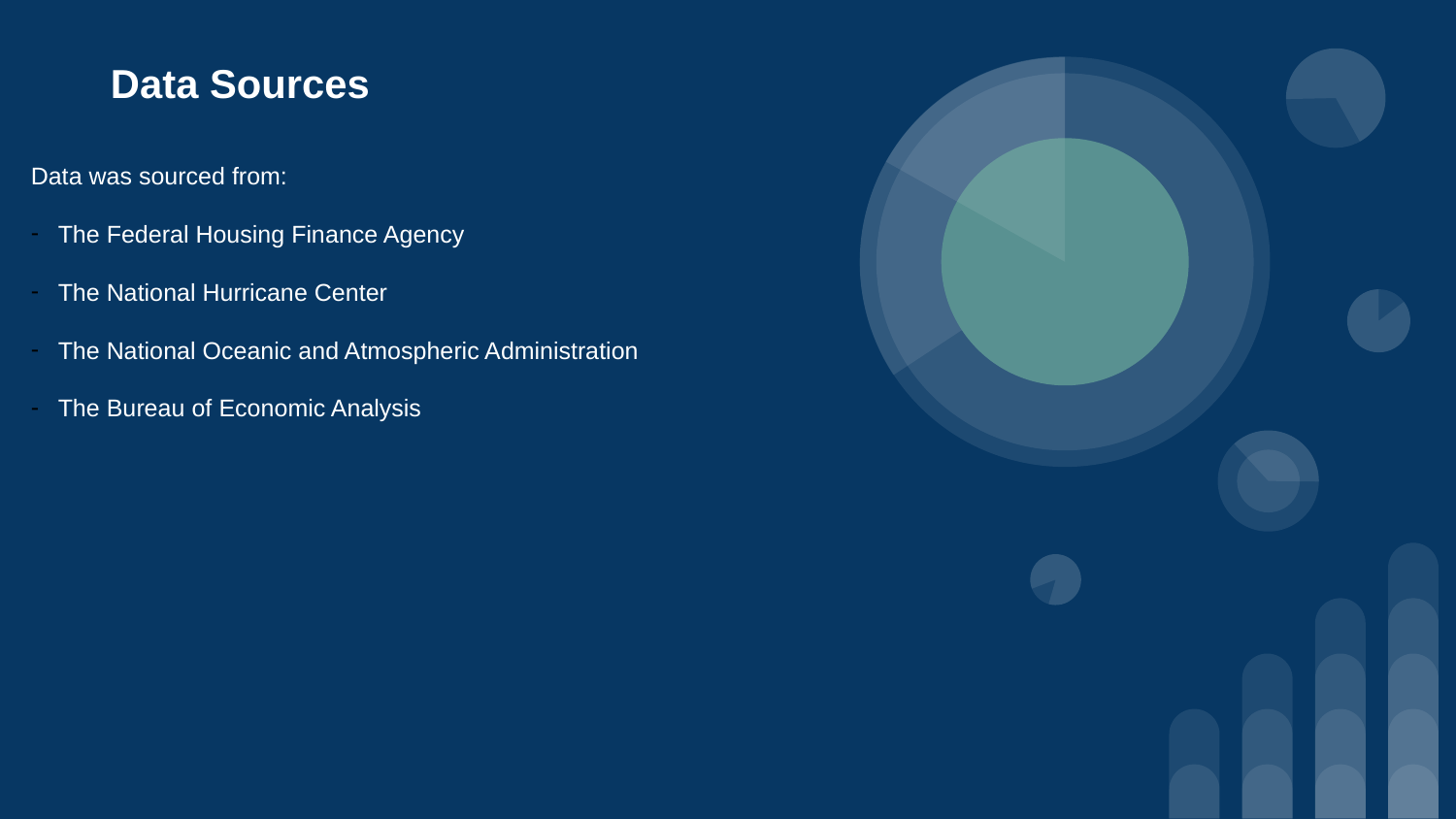

Data Sources
Data was sourced from:

The Federal Housing Finance Agency

The National Hurricane Center

The National Oceanic and Atmospheric Administration

The Bureau of Economic Analysis